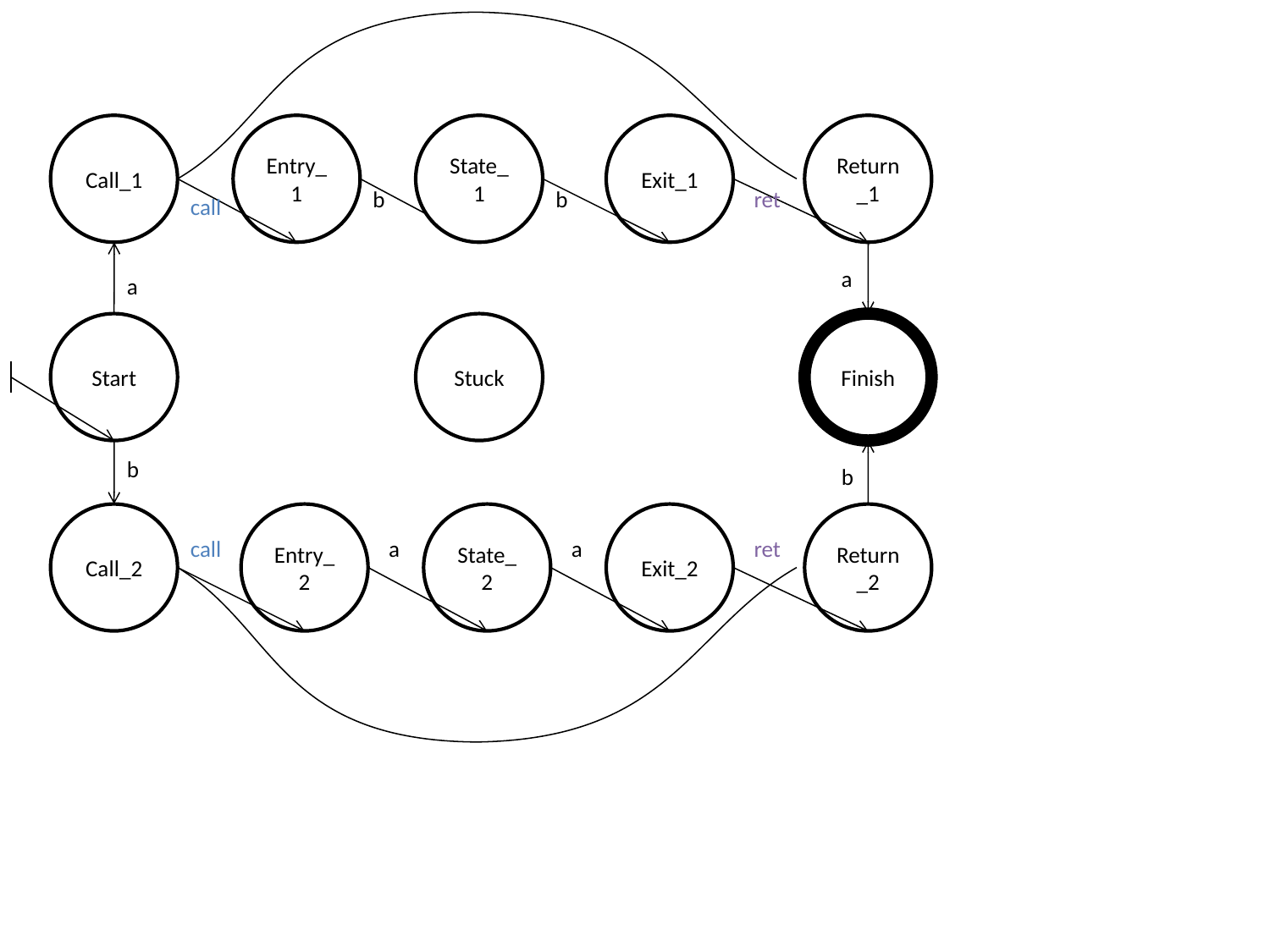

Call_1
Entry_1
State_1
Exit_1
Return_1
b
b
ret
call
a
a
Start
Stuck
Finish
b
b
Call_2
Entry_2
State_2
Exit_2
Return_2
call
a
a
ret